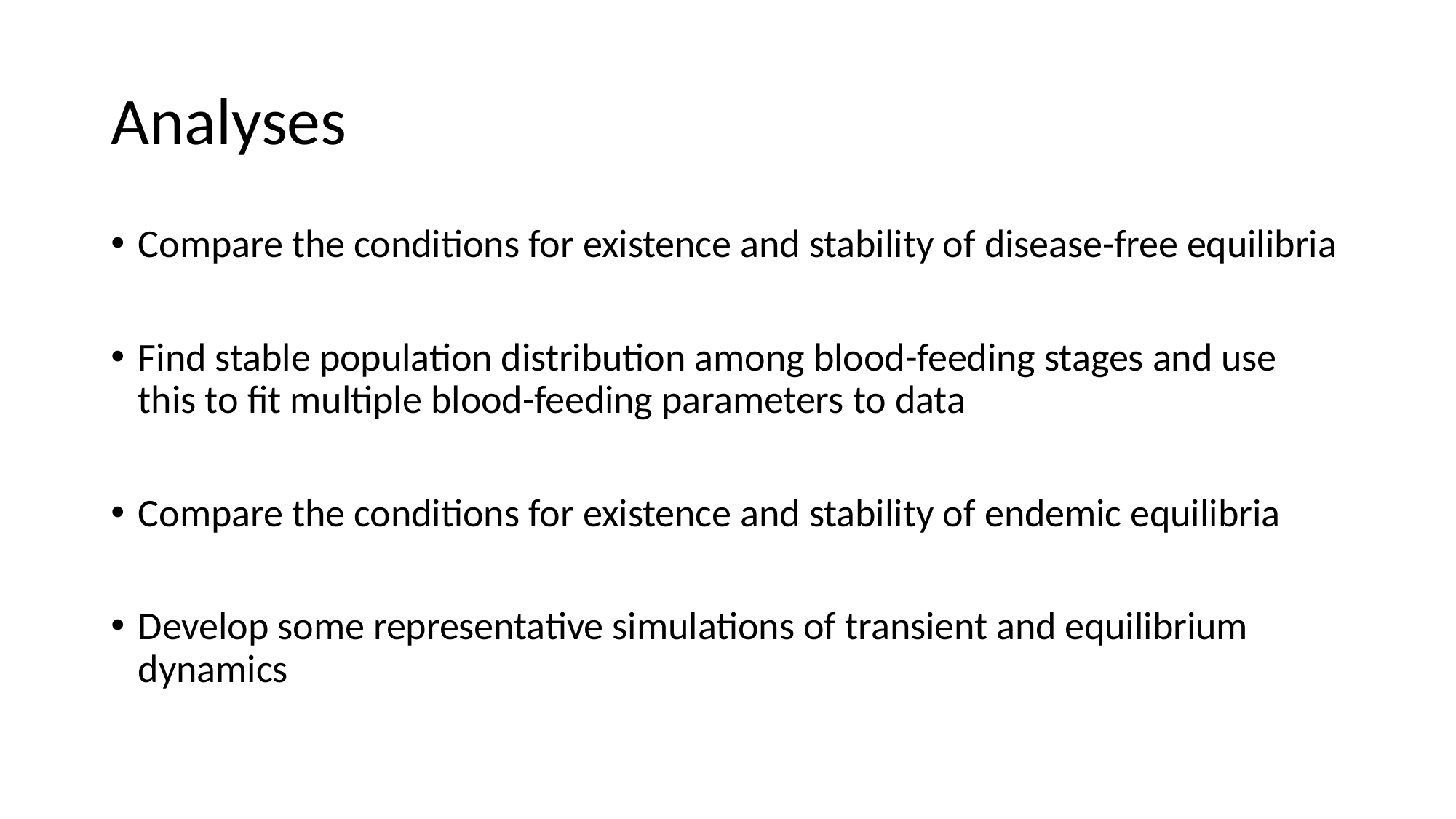

# Analyses
Compare the conditions for existence and stability of disease-free equilibria

Find stable population distribution among blood-feeding stages and use this to fit multiple blood-feeding parameters to data

Compare the conditions for existence and stability of endemic equilibria

Develop some representative simulations of transient and equilibrium dynamics